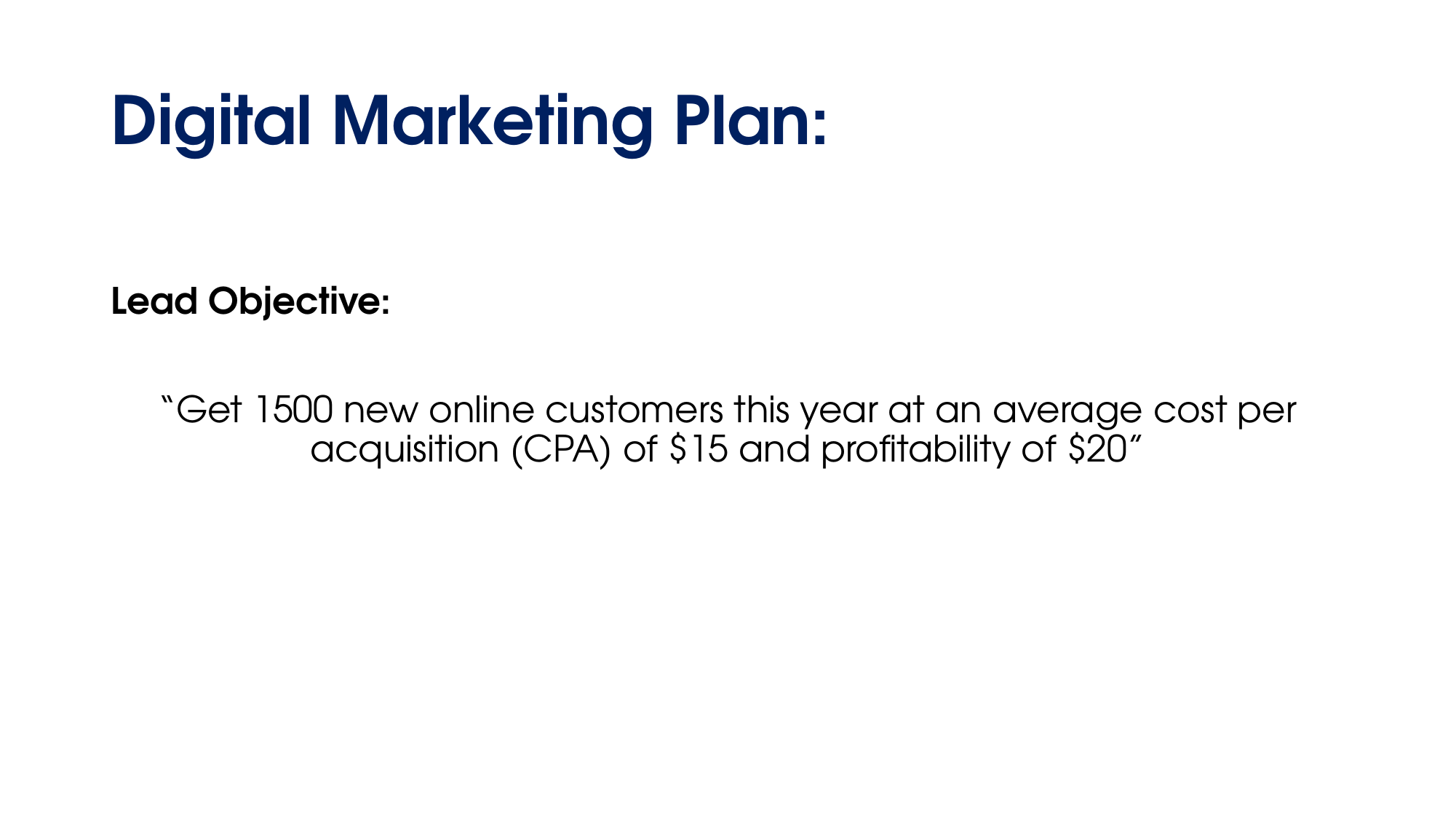

# Digital Marketing Plan:

Lead Objective:

“Get 1500 new online customers this year at an average cost per acquisition (CPA) of $15 and profitability of $20”